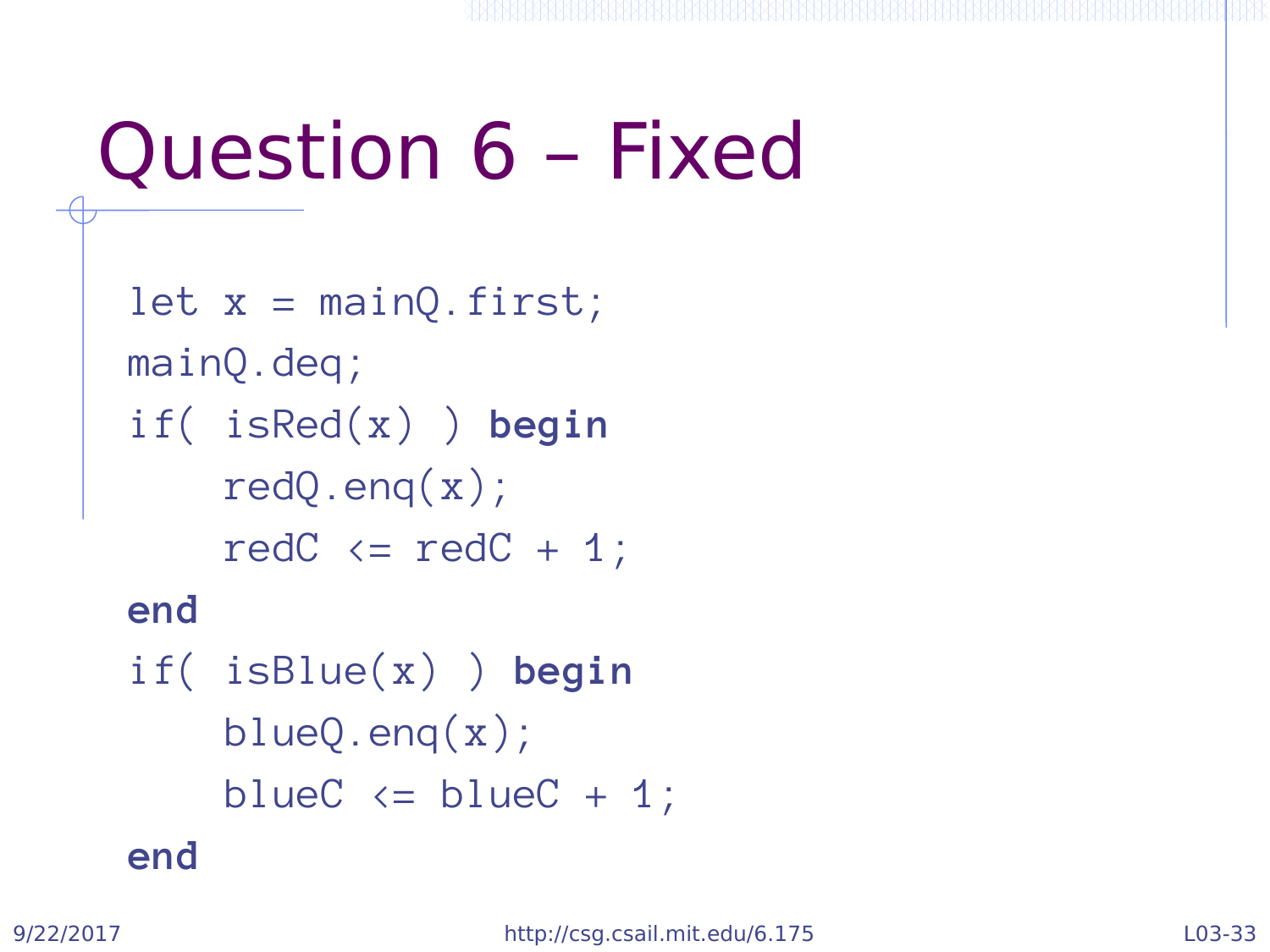

# Question 6 – Fixed
let x = mainQ.first;
mainQ.deq;
if( isRed(x) ) begin
    redQ.enq(x);
    redC <= redC + 1;
end
if( isBlue(x) ) begin
    blueQ.enq(x);
    blueC <= blueC + 1;
end
9/22/2017
http://csg.csail.mit.edu/6.175
L03-33